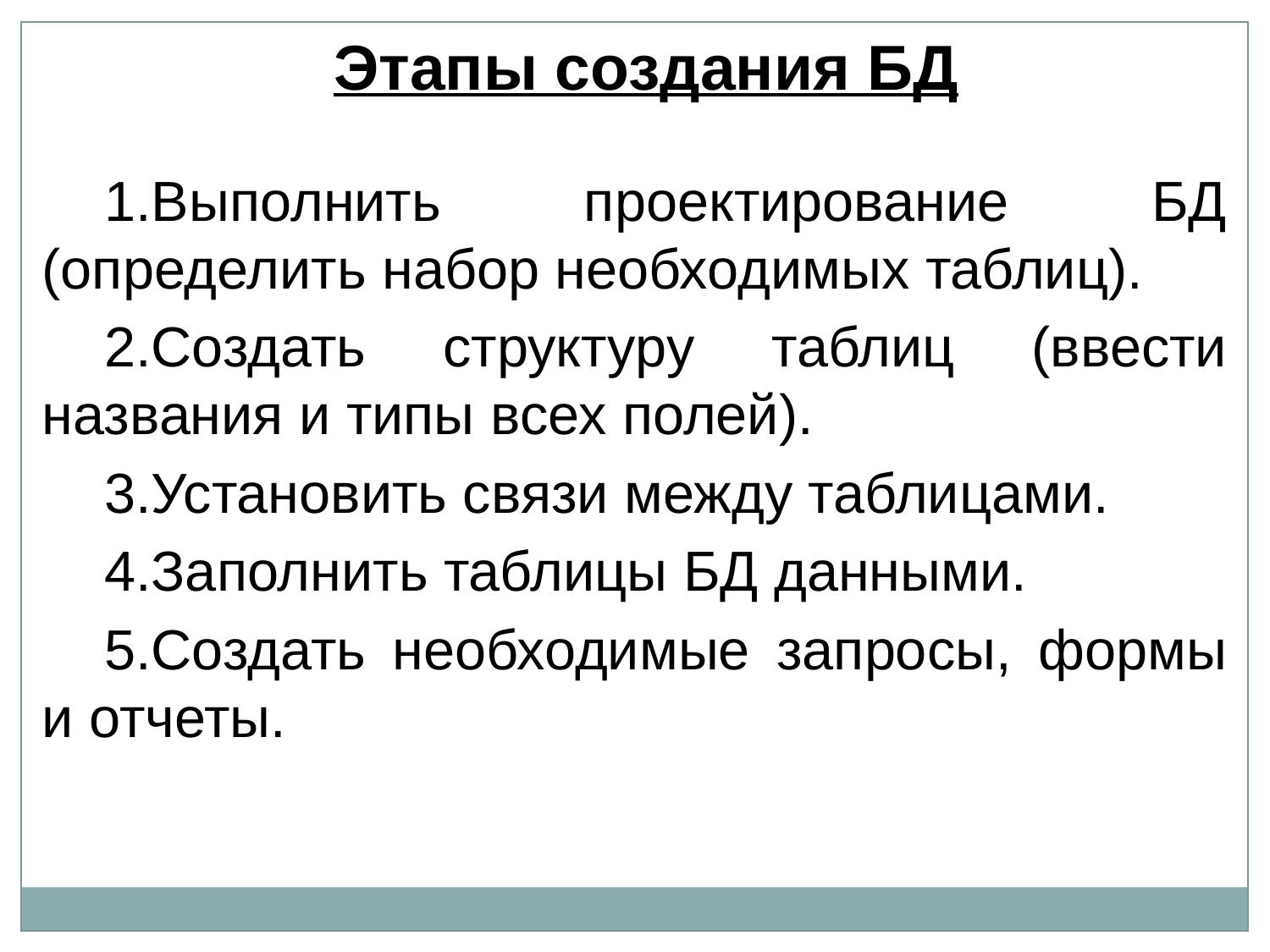

Этапы создания БД
Выполнить проектирование БД (определить набор необходимых таблиц).
Создать структуру таблиц (ввести названия и типы всех полей).
Установить связи между таблицами.
Заполнить таблицы БД данными.
Создать необходимые запросы, формы и отчеты.